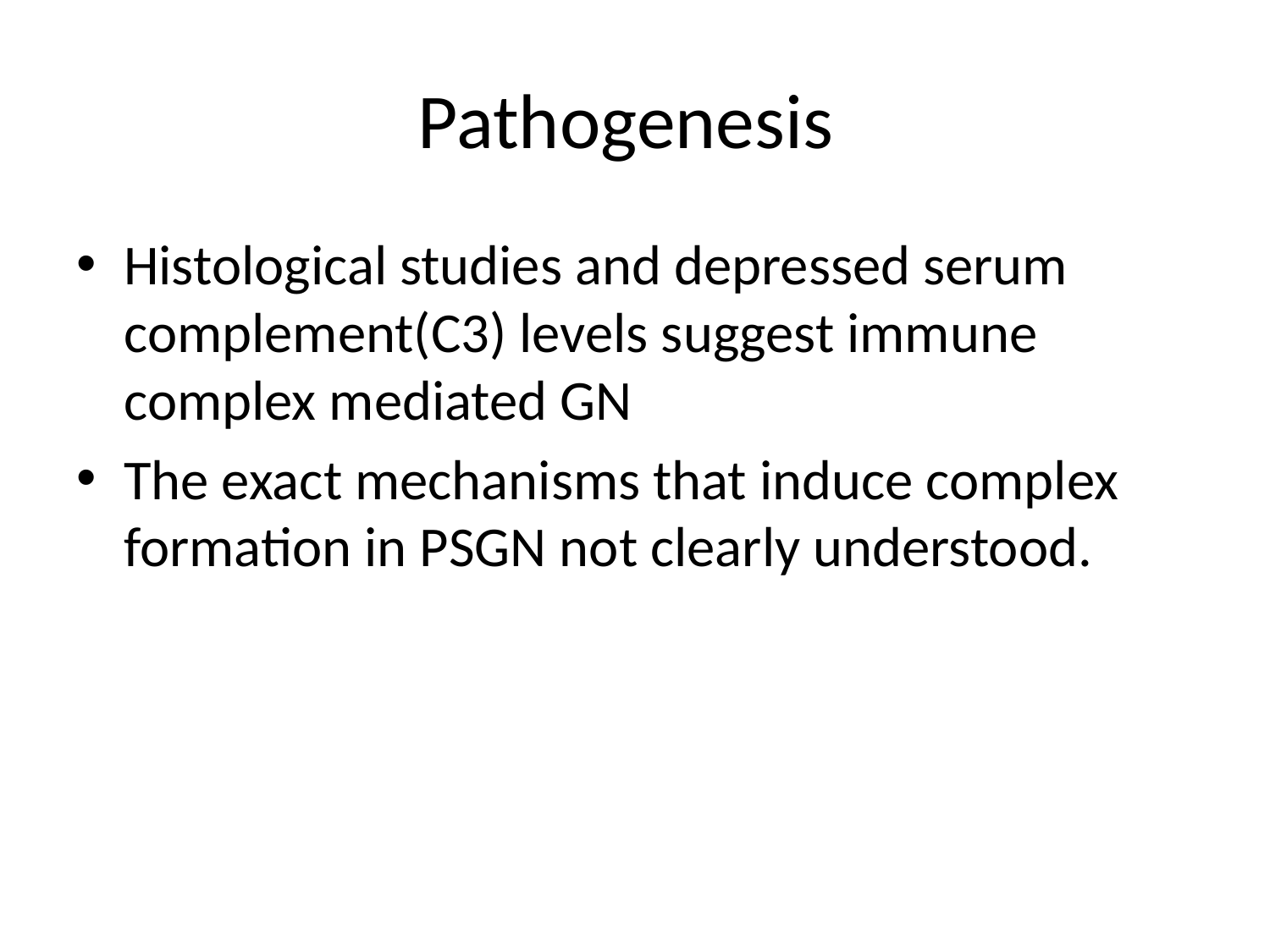

# Pathogenesis
Histological studies and depressed serum complement(C3) levels suggest immune complex mediated GN
The exact mechanisms that induce complex formation in PSGN not clearly understood.